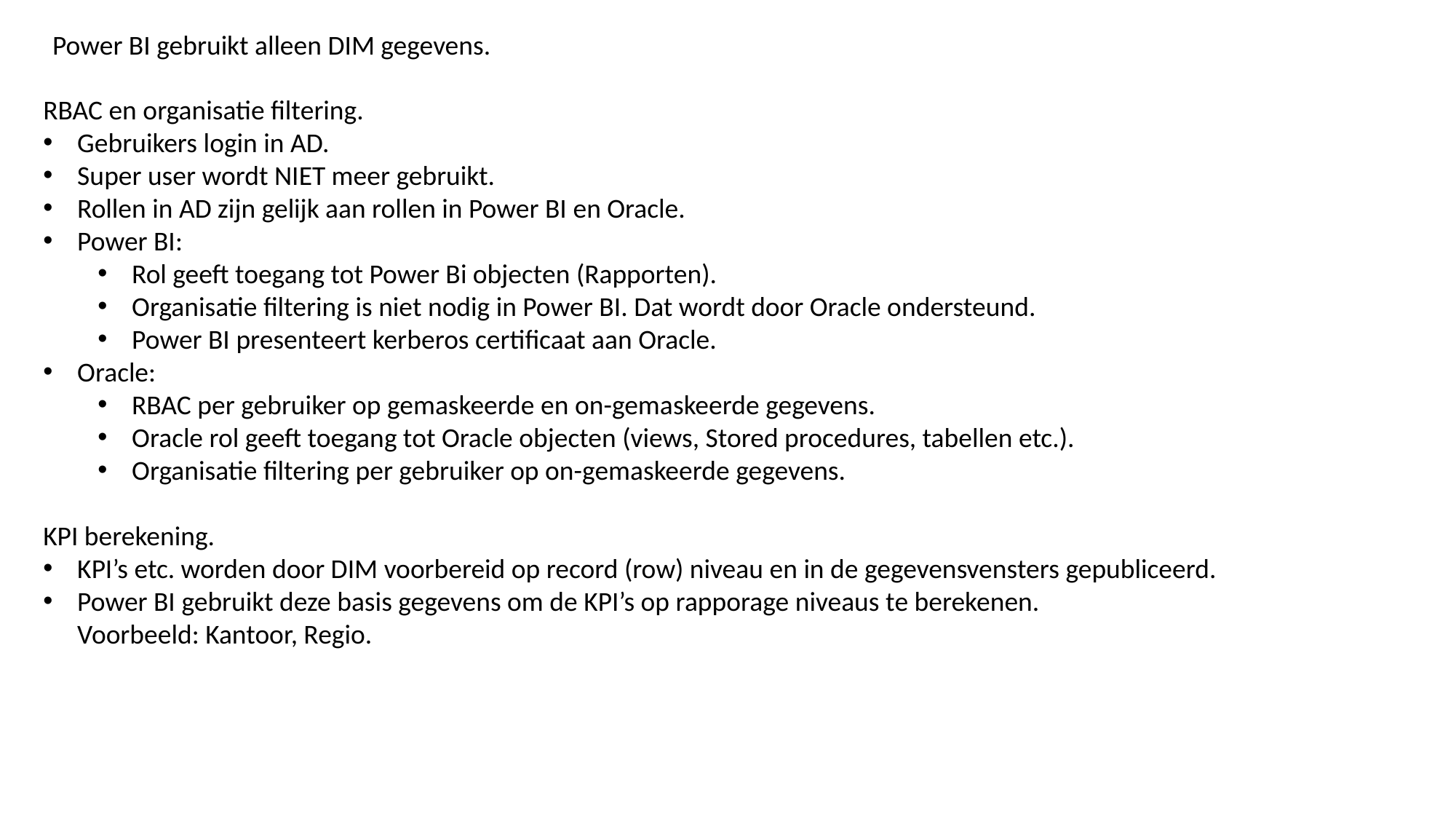

Power BI gebruikt alleen DIM gegevens.
RBAC en organisatie filtering.
Gebruikers login in AD.
Super user wordt NIET meer gebruikt.
Rollen in AD zijn gelijk aan rollen in Power BI en Oracle.
Power BI:
Rol geeft toegang tot Power Bi objecten (Rapporten).
Organisatie filtering is niet nodig in Power BI. Dat wordt door Oracle ondersteund.
Power BI presenteert kerberos certificaat aan Oracle.
Oracle:
RBAC per gebruiker op gemaskeerde en on-gemaskeerde gegevens.
Oracle rol geeft toegang tot Oracle objecten (views, Stored procedures, tabellen etc.).
Organisatie filtering per gebruiker op on-gemaskeerde gegevens.
KPI berekening.
KPI’s etc. worden door DIM voorbereid op record (row) niveau en in de gegevensvensters gepubliceerd.
Power BI gebruikt deze basis gegevens om de KPI’s op rapporage niveaus te berekenen.
Voorbeeld: Kantoor, Regio.